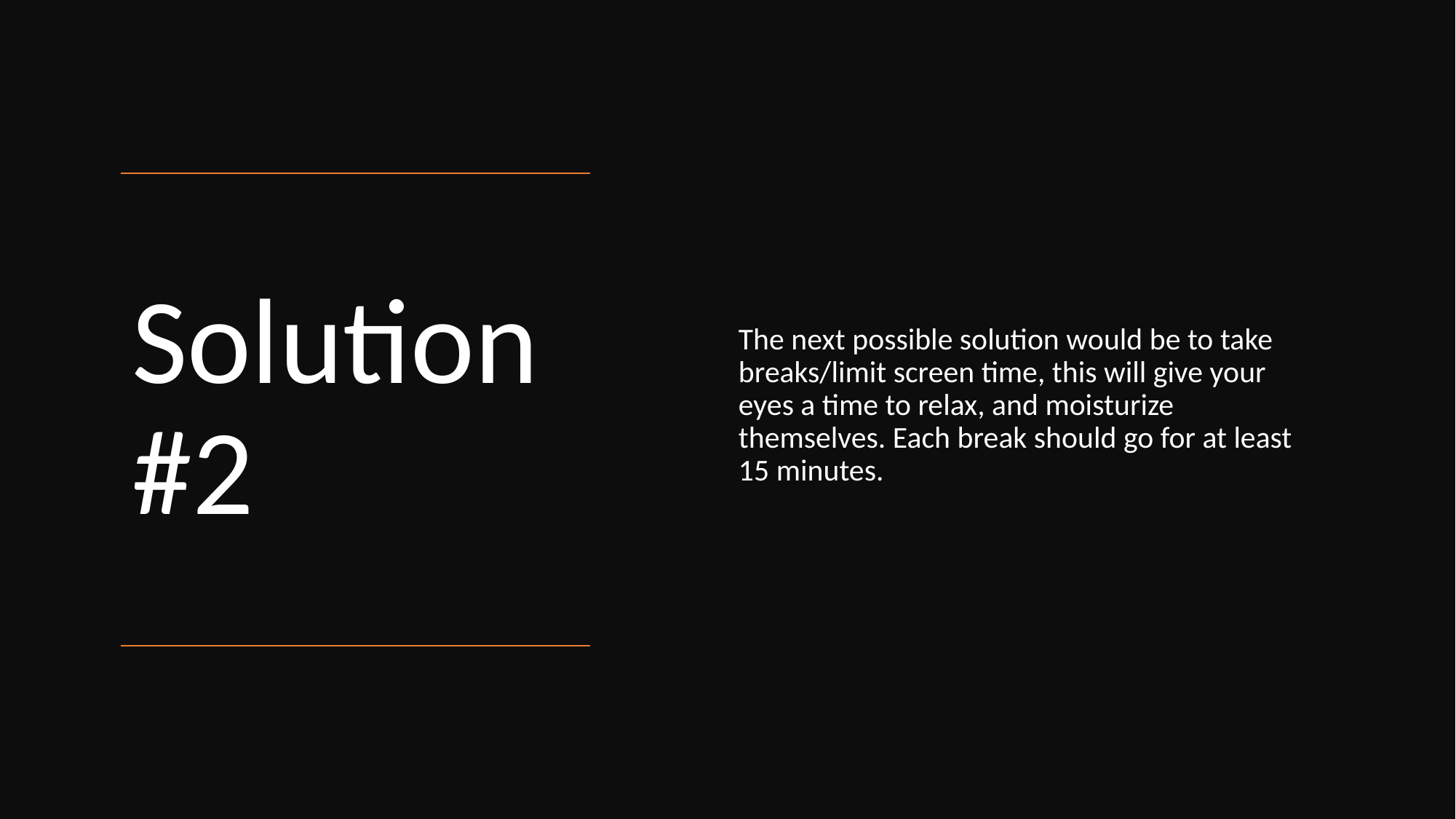

The next possible solution would be to take breaks/limit screen time, this will give your eyes a time to relax, and moisturize themselves. Each break should go for at least 15 minutes.
# Solution #2